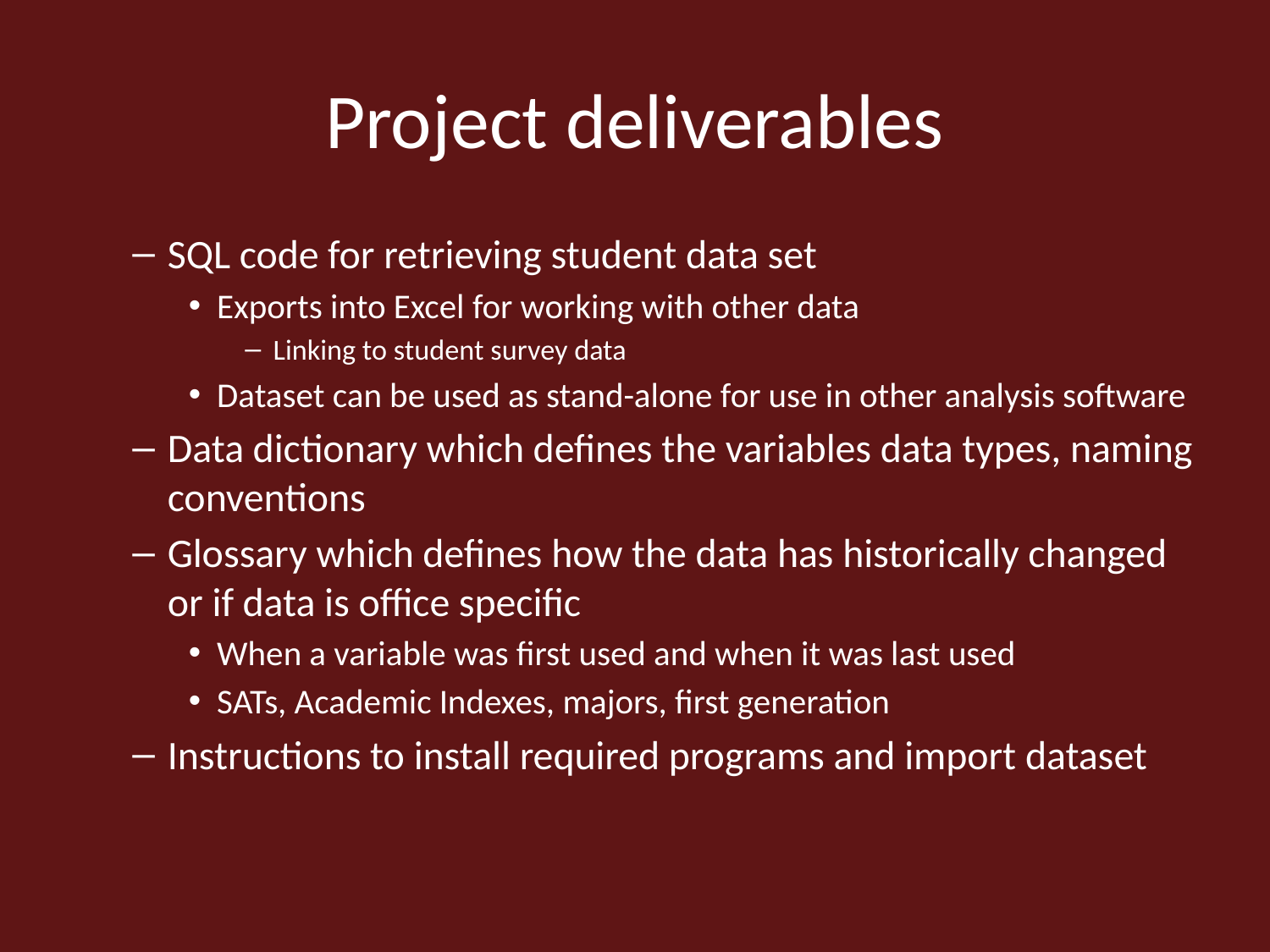

# Project deliverables
SQL code for retrieving student data set
Exports into Excel for working with other data
Linking to student survey data
Dataset can be used as stand-alone for use in other analysis software
Data dictionary which defines the variables data types, naming conventions
Glossary which defines how the data has historically changed or if data is office specific
When a variable was first used and when it was last used
SATs, Academic Indexes, majors, first generation
Instructions to install required programs and import dataset